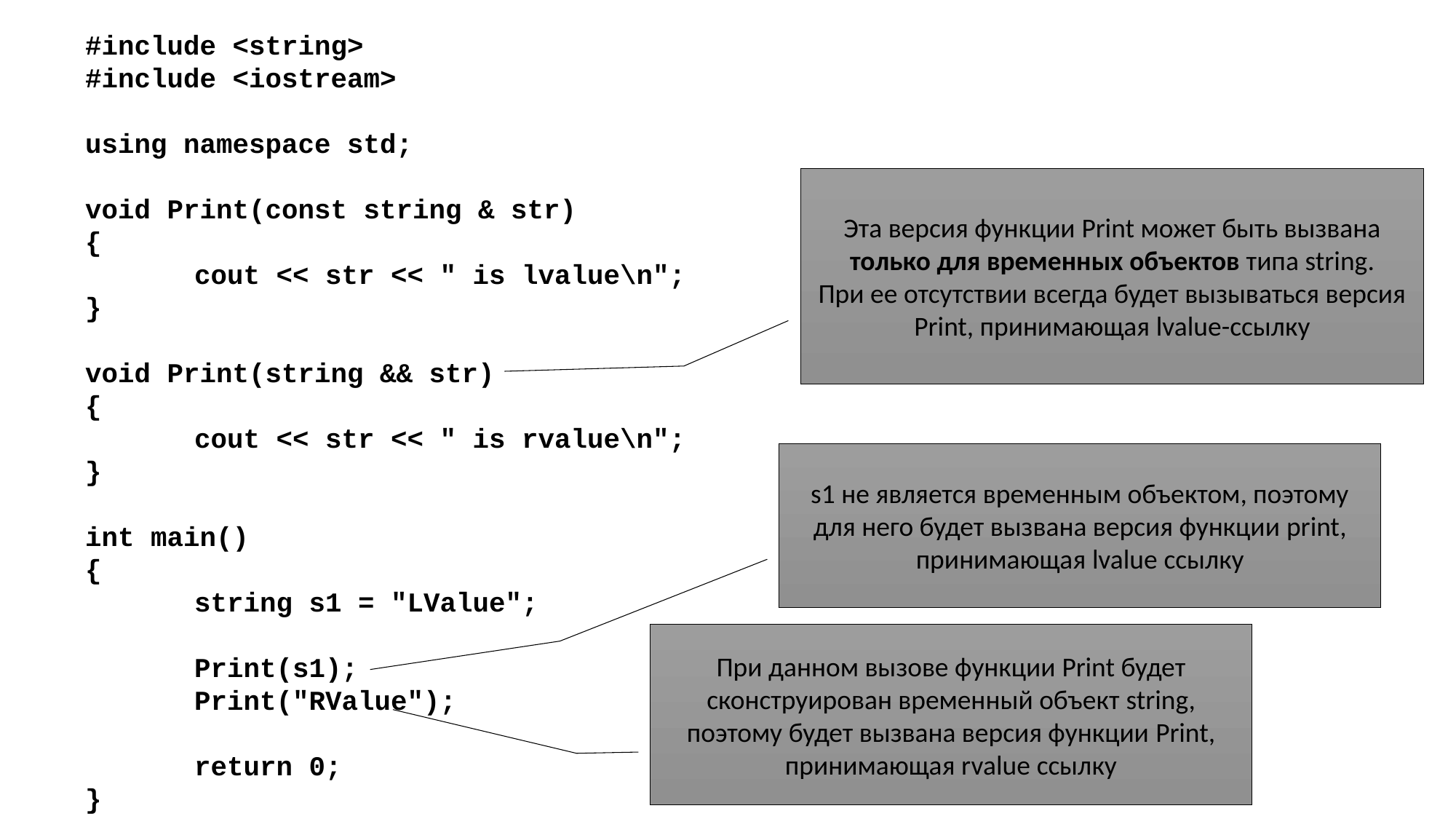

#include <string>
#include <iostream>

using namespace std;

void Print(const string & str)
{
	cout << str << " is lvalue\n";
}

void Print(string && str)
{
	cout << str << " is rvalue\n";
}

int main()
{
	string s1 = "LValue";

	Print(s1);
	Print("RValue");

	return 0;
}
Эта версия функции Print может быть вызвана только для временных объектов типа string.
При ее отсутствии всегда будет вызываться версия Print, принимающая lvalue-ссылку
s1 не является временным объектом, поэтому для него будет вызвана версия функции print, принимающая lvalue ссылку
При данном вызове функции Print будет сконструирован временный объект string, поэтому будет вызвана версия функции Print, принимающая rvalue ссылку